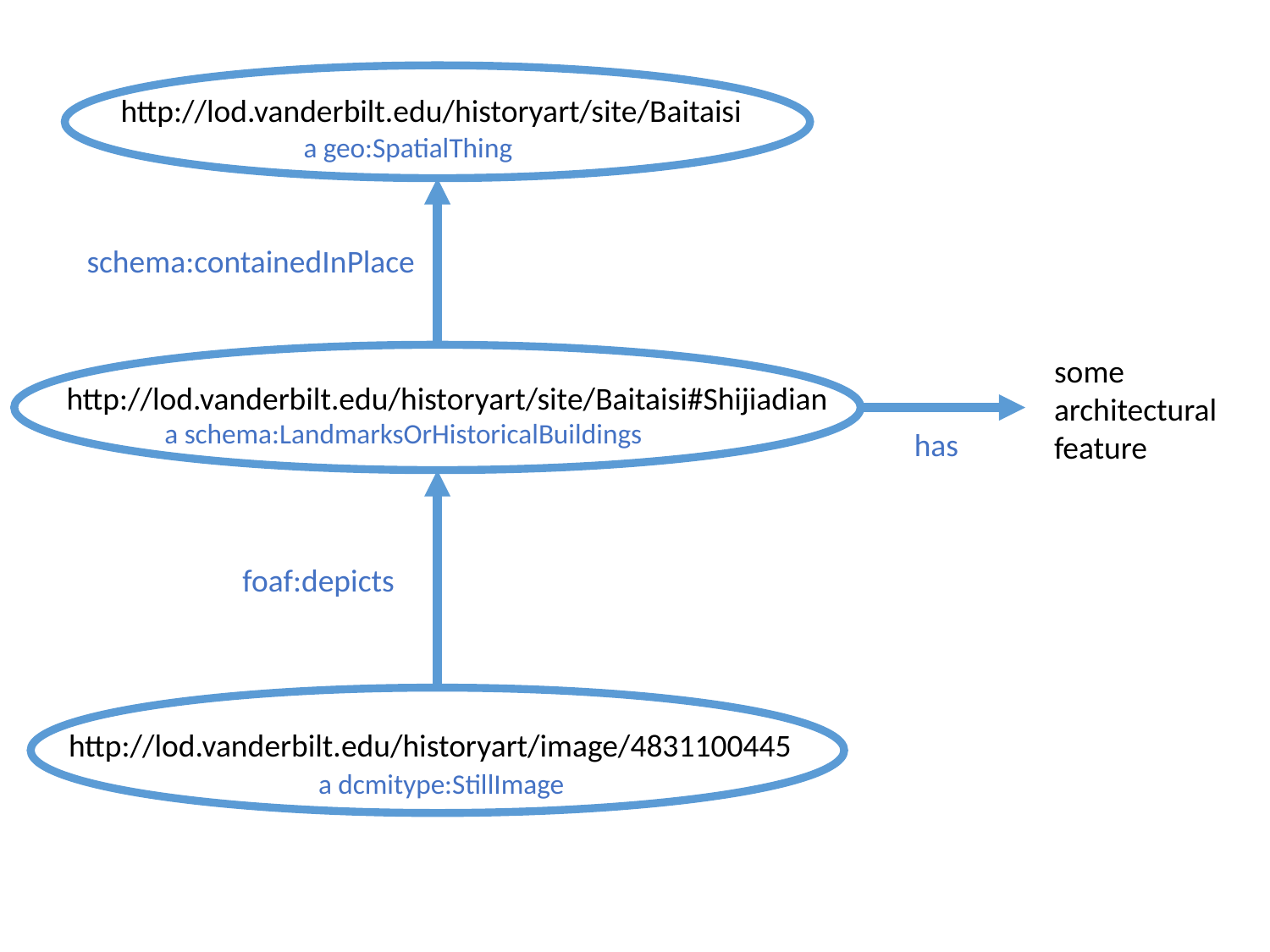

http://lod.vanderbilt.edu/historyart/site/Baitaisi
a geo:SpatialThing
schema:containedInPlace

some
architectural
feature
http://lod.vanderbilt.edu/historyart/site/Baitaisi#Shijiadian
a schema:LandmarksOrHistoricalBuildings
has
foaf:depicts

http://lod.vanderbilt.edu/historyart/image/4831100445
a dcmitype:StillImage